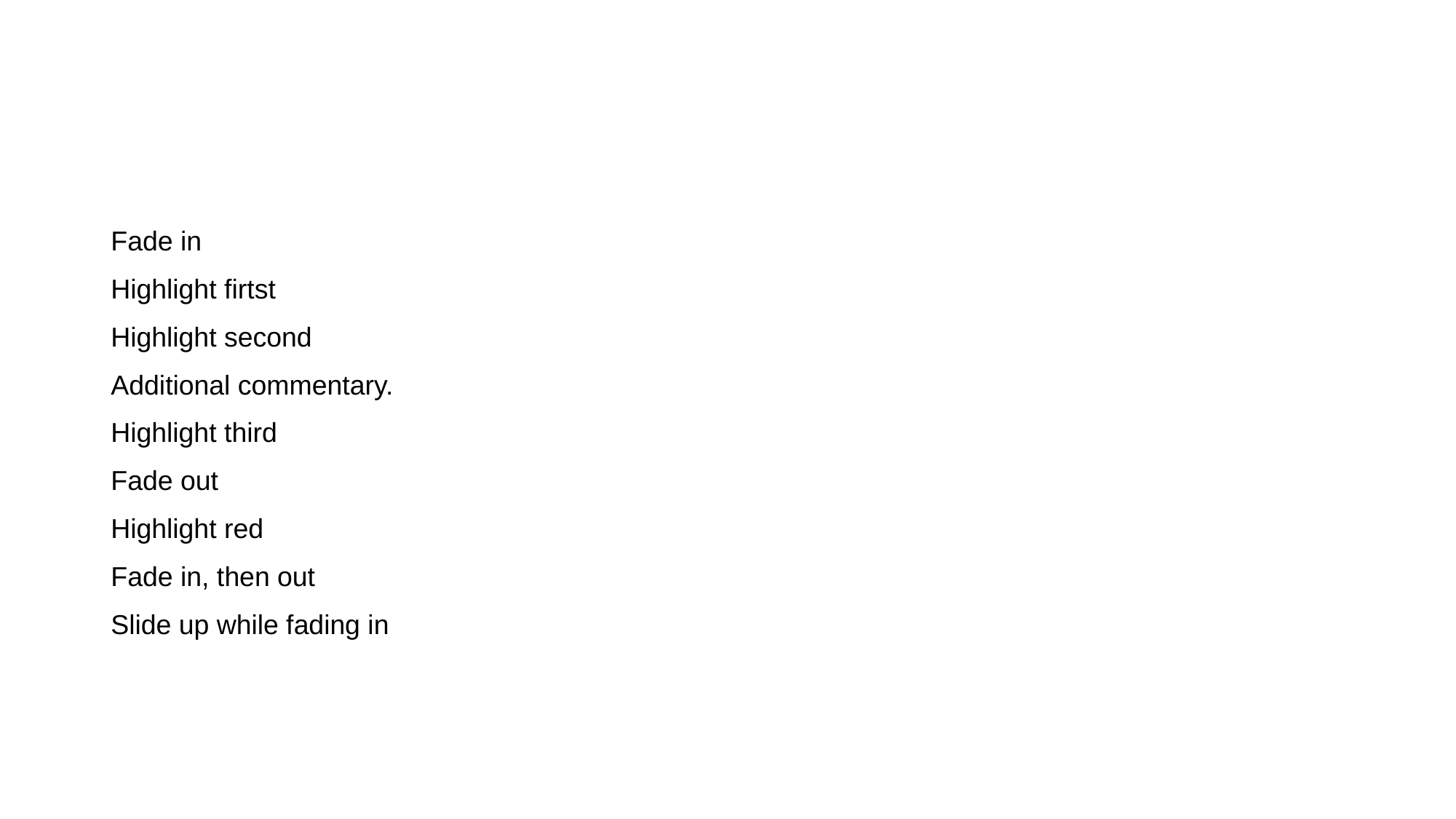

Fade in
Highlight firtst
Highlight second
Additional commentary.
Highlight third
Fade out
Highlight red
Fade in, then out
Slide up while fading in